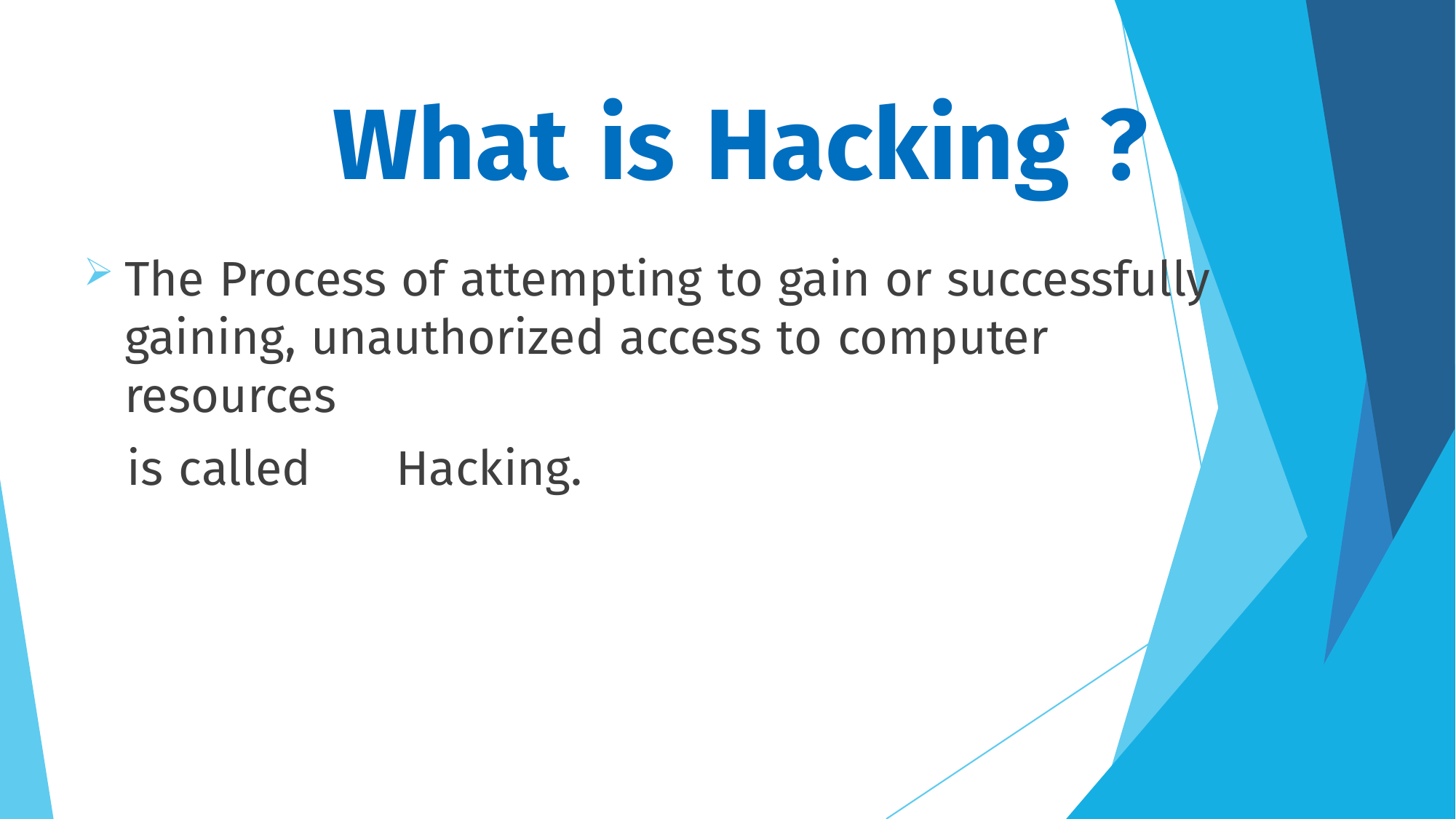

What is Hacking ?
The Process of attempting to gain or successfully gaining, unauthorized access to computer resources
is called	Hacking.